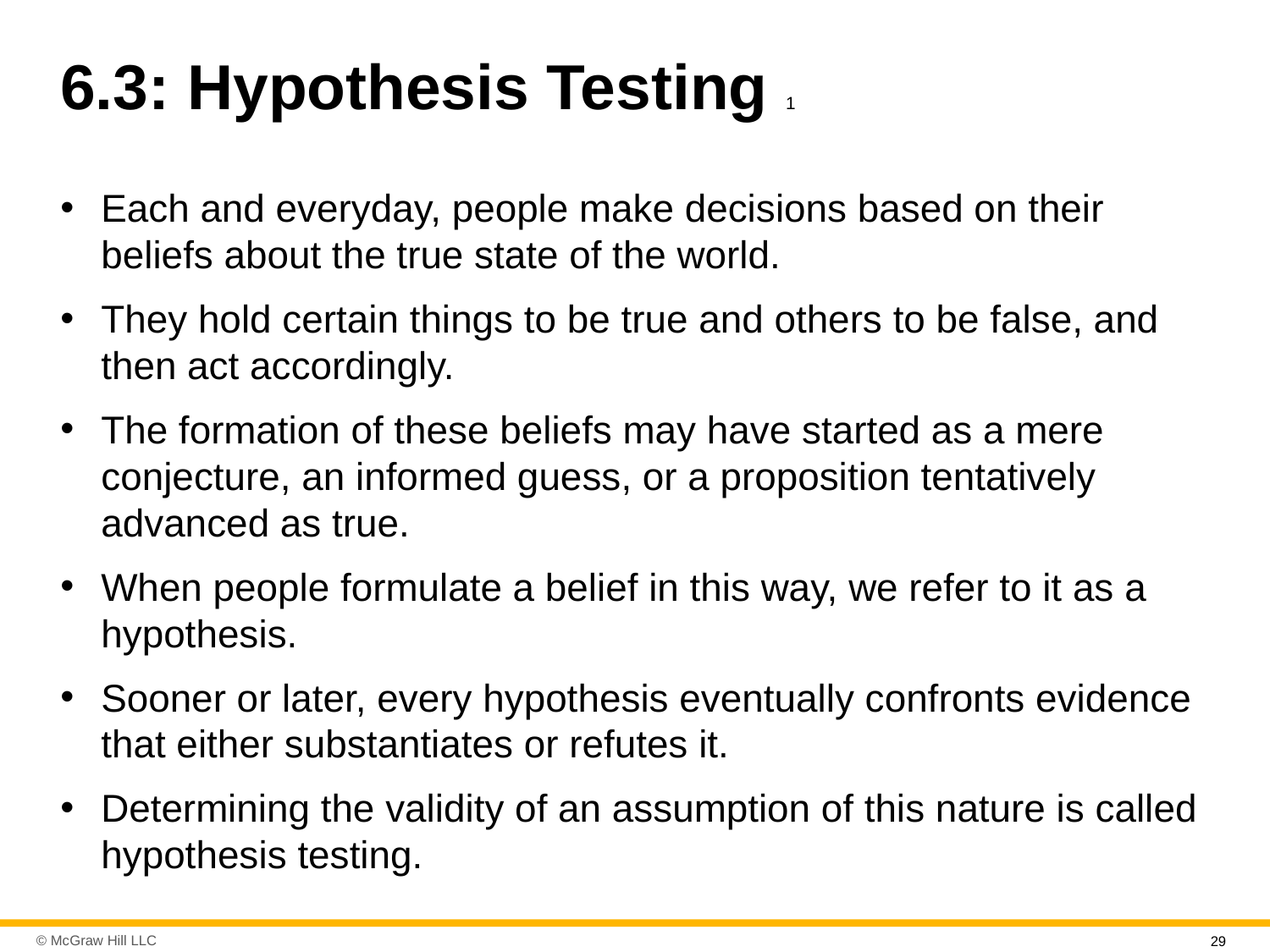

# 6.3: Hypothesis Testing 1
Each and everyday, people make decisions based on their beliefs about the true state of the world.
They hold certain things to be true and others to be false, and then act accordingly.
The formation of these beliefs may have started as a mere conjecture, an informed guess, or a proposition tentatively advanced as true.
When people formulate a belief in this way, we refer to it as a hypothesis.
Sooner or later, every hypothesis eventually confronts evidence that either substantiates or refutes it.
Determining the validity of an assumption of this nature is called hypothesis testing.
29